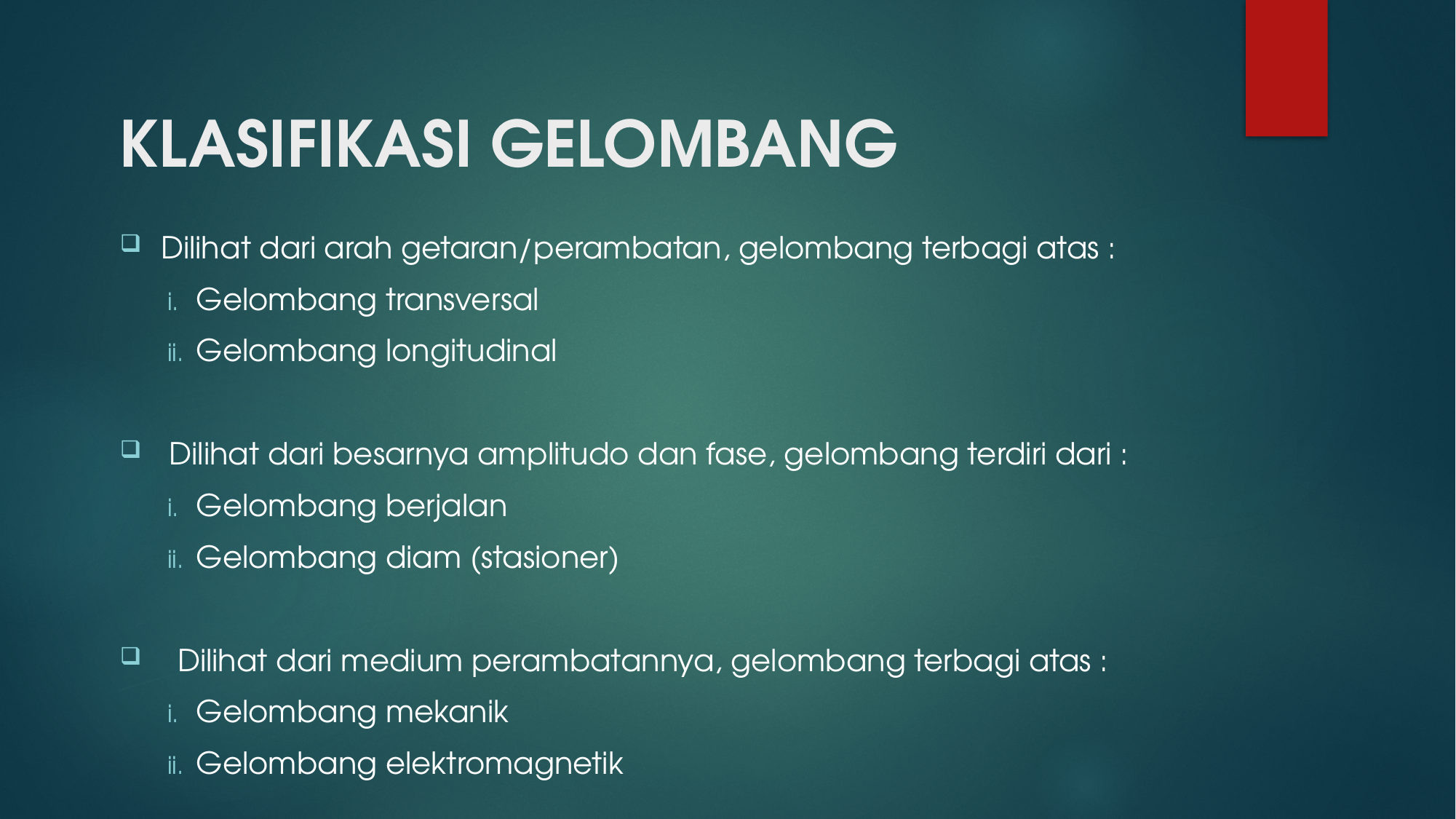

# KLASIFIKASI GELOMBANG
Dilihat dari arah getaran/perambatan, gelombang terbagi atas :
 Gelombang transversal
 Gelombang longitudinal

 Dilihat dari besarnya amplitudo dan fase, gelombang terdiri dari :
 Gelombang berjalan
 Gelombang diam (stasioner)

  Dilihat dari medium perambatannya, gelombang terbagi atas :
 Gelombang mekanik
 Gelombang elektromagnetik